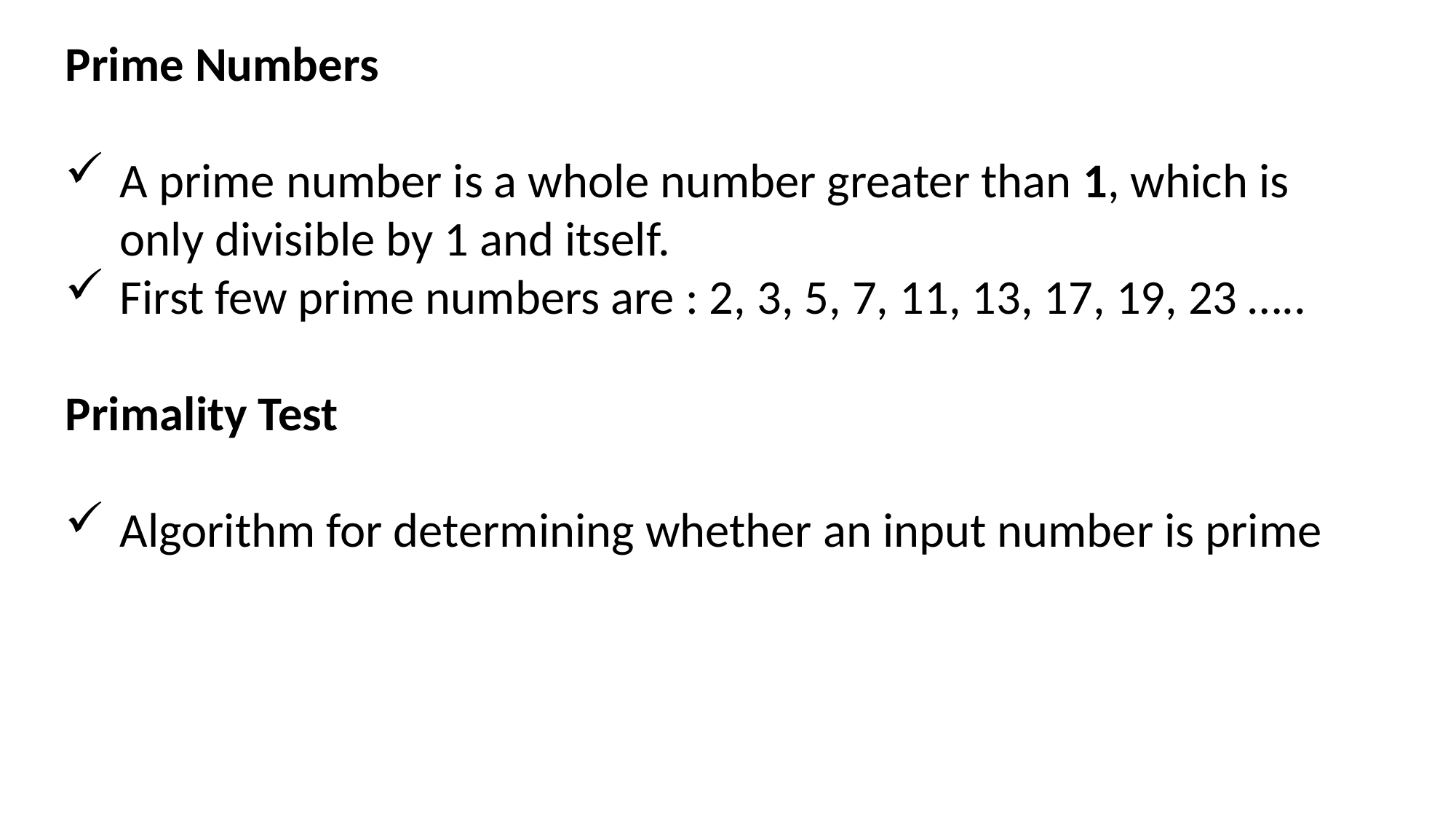

Prime Numbers

A prime number is a whole number greater than 1, which is only divisible by 1 and itself.
First few prime numbers are : 2, 3, 5, 7, 11, 13, 17, 19, 23 …..

Primality Test

Algorithm for determining whether an input number is prime